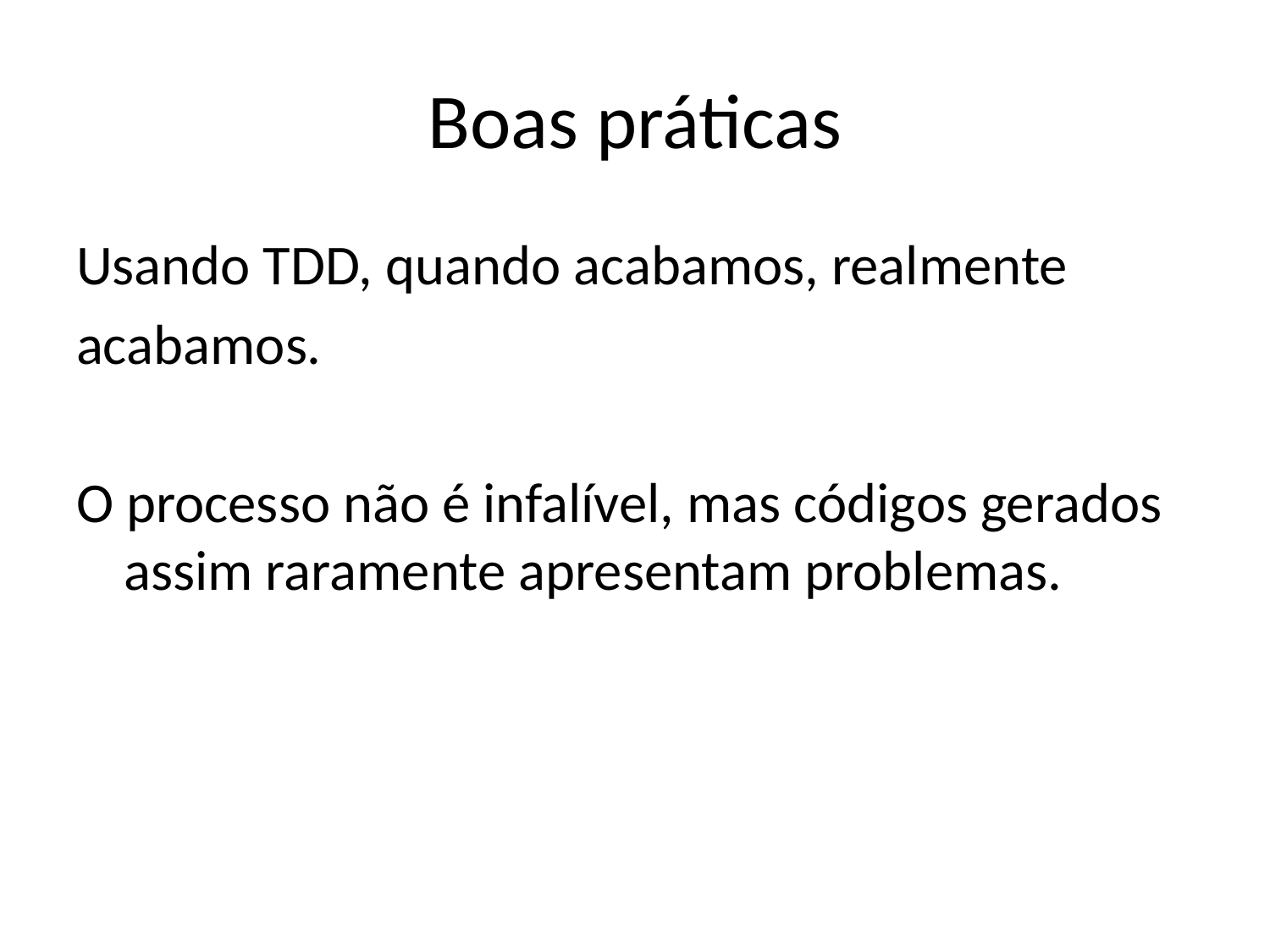

# Boas práticas
Usando TDD, quando acabamos, realmente
acabamos.

O processo não é infalível, mas códigos gerados assim raramente apresentam problemas.